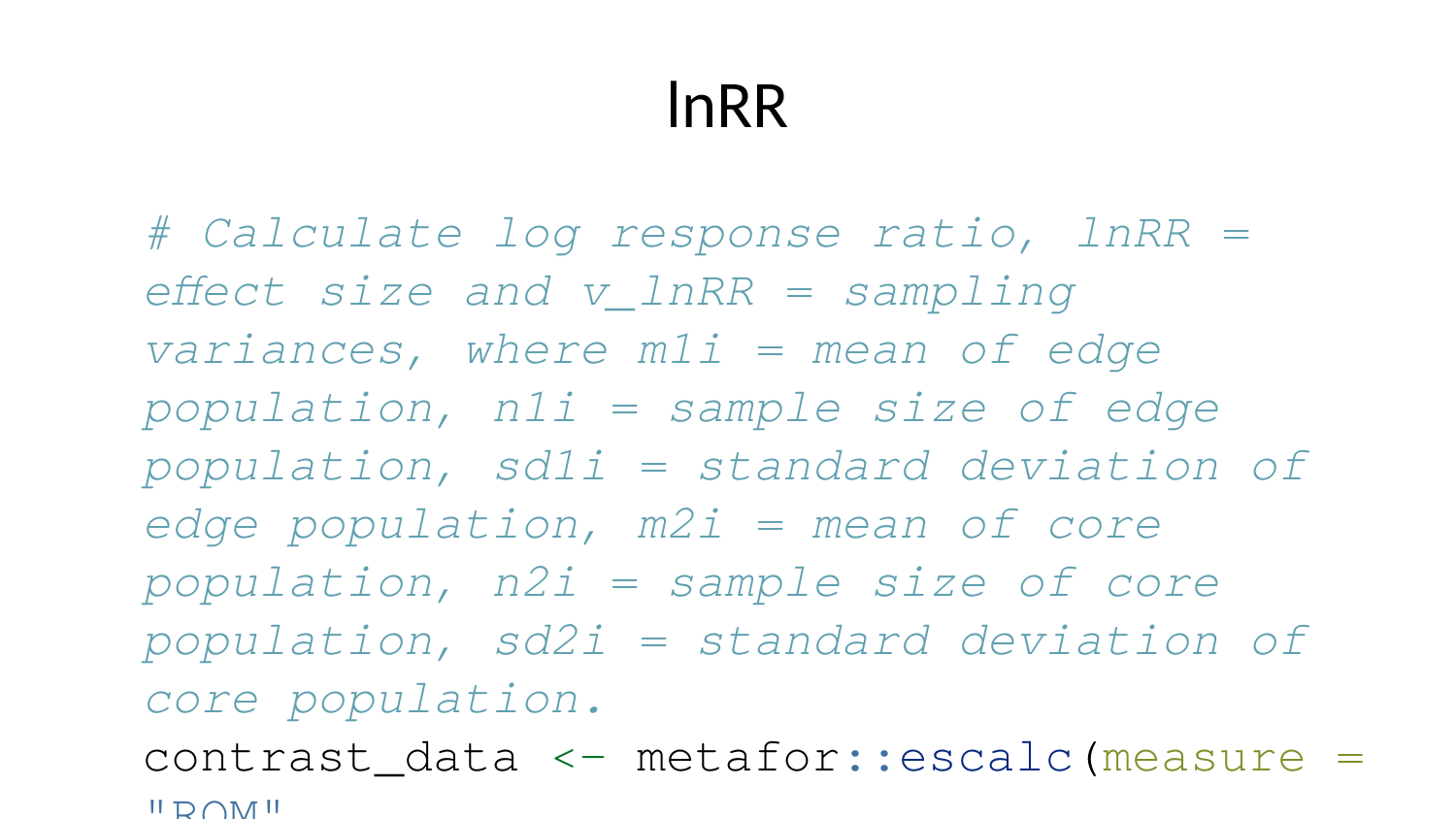

# lnRR
# Calculate log response ratio, lnRR = effect size and v_lnRR = sampling variances, where m1i = mean of edge population, n1i = sample size of edge population, sd1i = standard deviation of edge population, m2i = mean of core population, n2i = sample size of core population, sd2i = standard deviation of core population. contrast_data <- metafor::escalc(measure = "ROM", m1i = mean_front, n1i = n_front, sd1i = sd_front, m2i = mean_core, n2i = n_core, sd2i = sd_core, data = contrast_data, var.names=c("lnRR","v_lnRR")) contrast_data %>% select(study_ID, mean_core, sd_core, n_core, mean_front, sd_front, n_front, lnRR, v_lnRR)
##
##    study_ID    mean_core      sd_core n_core   mean_front     sd_front n_front
## 1         9    0.8264591   0.41322957     98    0.9525292   0.58132296     161
## 2        24    0.4333333   0.02804233    116    0.5116402   0.02698413     117
## 3        34 2491.3240000 619.79470000     94 2528.9950000 603.98380000      96
## 4        34 2491.3240000 619.79470000     94 2850.9130000 749.38730000      96
## 5        37    1.3800000   0.18000000   2757    1.4400000   0.18000000     306
## 6        37    1.3600000   0.17000000   2478    1.4100000   0.16000000     215
## 7        38    1.3900000   0.13000000    228    1.4600000   0.20000000     238
## 8        38    1.3700000   0.16000000    200    1.4300000   0.19000000     137
## 9        38    1.2200000   0.59000000     86    1.1900000   0.42000000     130
## 10       39    0.0320000   0.00300000    188    0.0350000   0.00300000     188
## 11       39    0.0290000   0.00200000    251    0.0320000   0.00200000     251
##       lnRR v_lnRR
## 1   0.1420 0.0049
## 2   0.1661 0.0001
## 3   0.0150 0.0013
## 4   0.1348 0.0014
## 5   0.0426 0.0001
## 6   0.0361 0.0001
## 7   0.0491 0.0001
## 8   0.0429 0.0002
## 9  -0.0249 0.0037
## 10  0.0896 0.0001
## 11  0.0984 0.0000